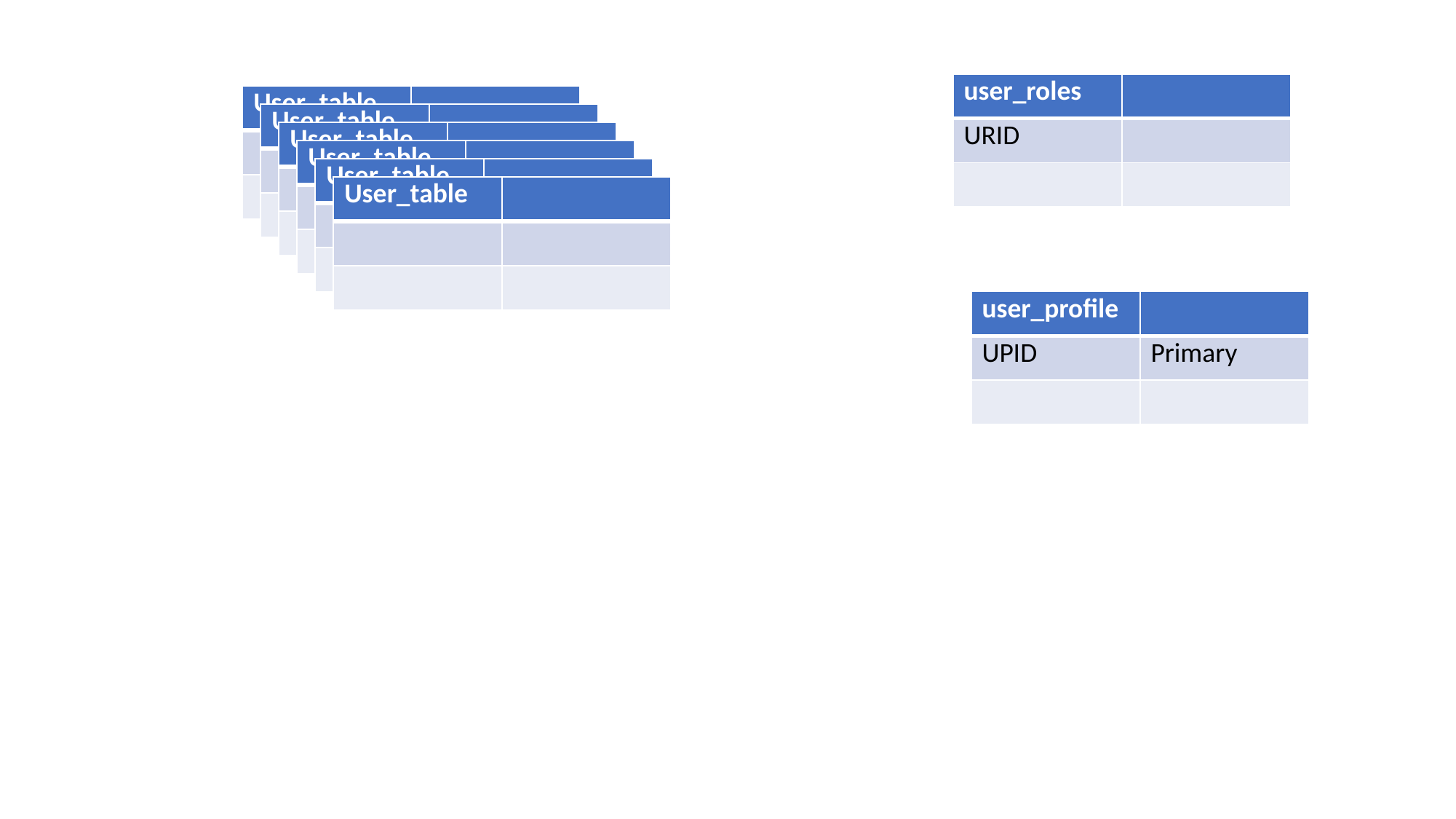

| user\_roles |  |
| --- | --- |
| URID |  |
|  |  |
| User\_table |  |
| --- | --- |
|  |  |
|  |  |
| User\_table |  |
| --- | --- |
|  |  |
|  |  |
| User\_table |  |
| --- | --- |
|  |  |
|  |  |
| User\_table |  |
| --- | --- |
|  |  |
|  |  |
| User\_table |  |
| --- | --- |
|  |  |
|  |  |
| User\_table |  |
| --- | --- |
|  |  |
|  |  |
| user\_profile |  |
| --- | --- |
| UPID | Primary |
|  |  |